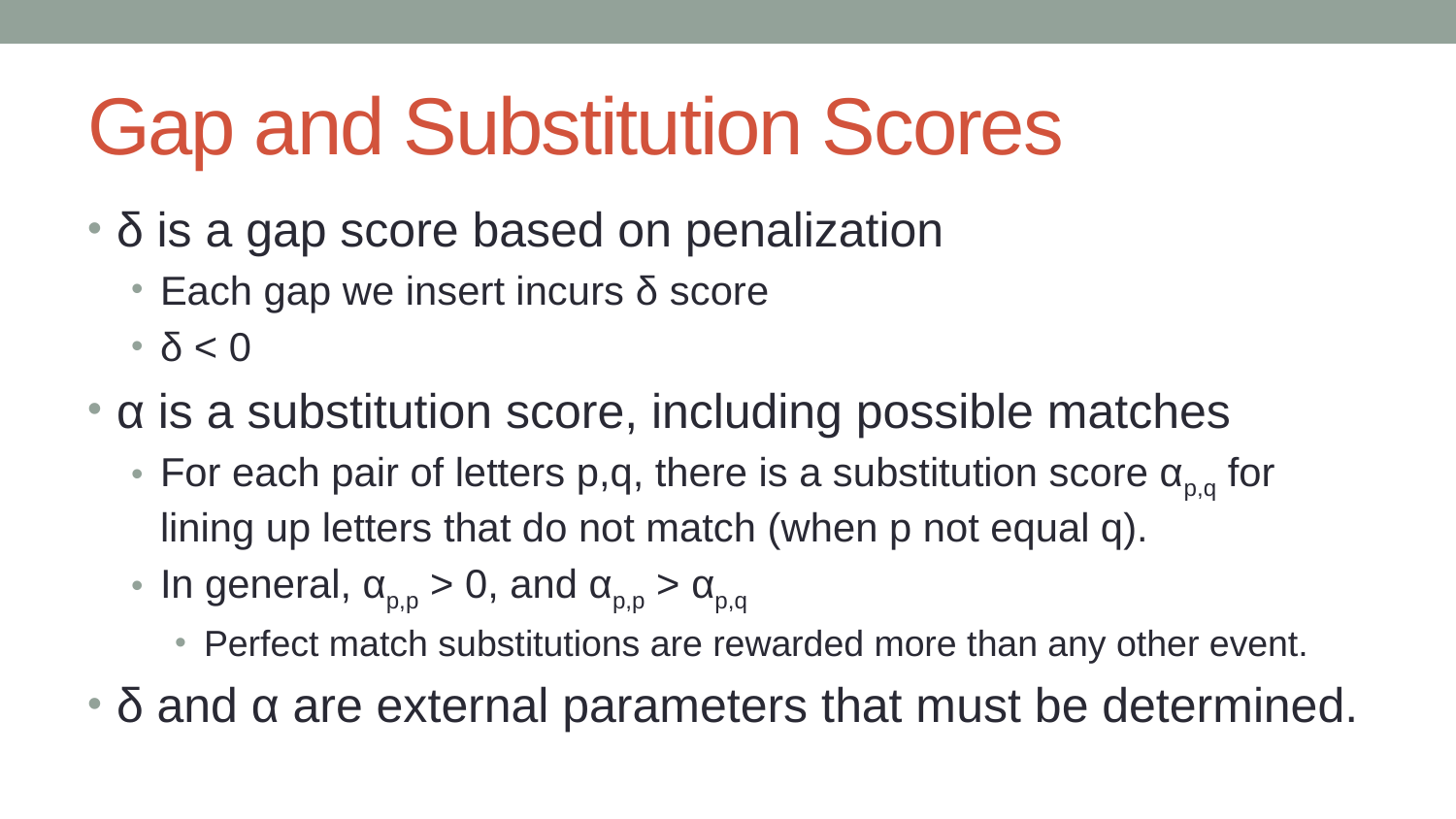

# Gap and Substitution Scores
δ is a gap score based on penalization
Each gap we insert incurs δ score
δ < 0
α is a substitution score, including possible matches
For each pair of letters p,q, there is a substitution score αp,q for lining up letters that do not match (when p not equal q).
In general, αp,p > 0, and αp,p > αp,q
Perfect match substitutions are rewarded more than any other event.
δ and α are external parameters that must be determined.